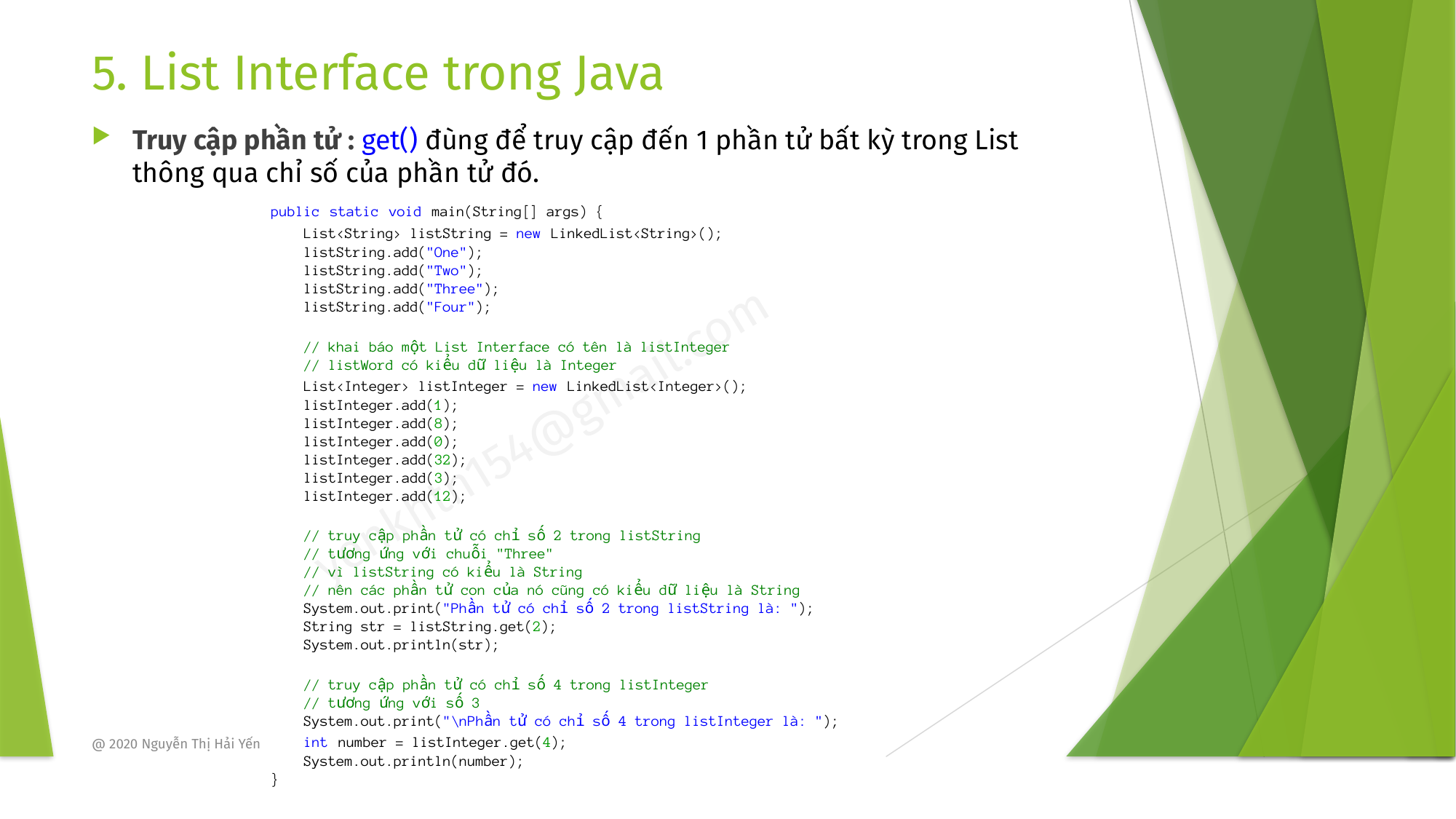

# 5. List Interface trong Java
Truy cập phần tử : get() đùng để truy cập đến 1 phần tử bất kỳ trong List thông qua chỉ số của phần tử đó.

public static void main(String[] args) {
    List<String> listString = new LinkedList<String>();
    listString.add("One");
    listString.add("Two");
    listString.add("Three");
    listString.add("Four");

    // khai báo một List Interface có tên là listInteger
    // listWord có kiểu dữ liệu là Integer
    List<Integer> listInteger = new LinkedList<Integer>();
    listInteger.add(1);
    listInteger.add(8);
    listInteger.add(0);
    listInteger.add(32);
    listInteger.add(3);
    listInteger.add(12);

    // truy cập phần tử có chỉ số 2 trong listString
    // tương ứng với chuỗi "Three"
    // vì listString có kiểu là String
    // nên các phần tử con của nó cũng có kiểu dữ liệu là String
    System.out.print("Phần tử có chỉ số 2 trong listString là: ");
    String str = listString.get(2);
    System.out.println(str);

    // truy cập phần tử có chỉ số 4 trong listInteger
    // tương ứng với số 3
    System.out.print("\nPhần tử có chỉ số 4 trong listInteger là: ");
    int number = listInteger.get(4);
    System.out.println(number);
}
@ 2020 Nguyễn Thị Hải Yến